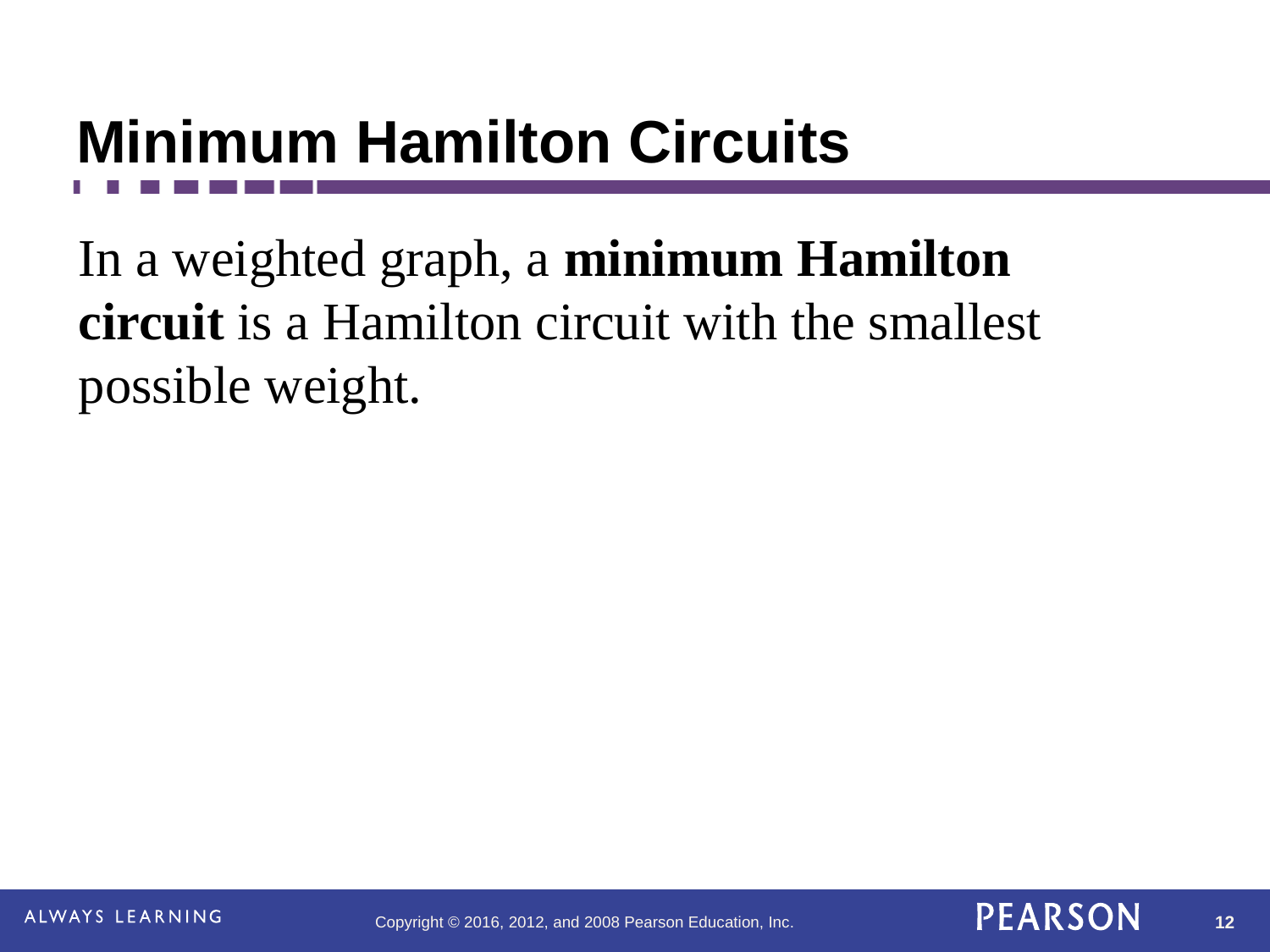

# Minimum Hamilton Circuits
In a weighted graph, a minimum Hamilton circuit is a Hamilton circuit with the smallest possible weight.